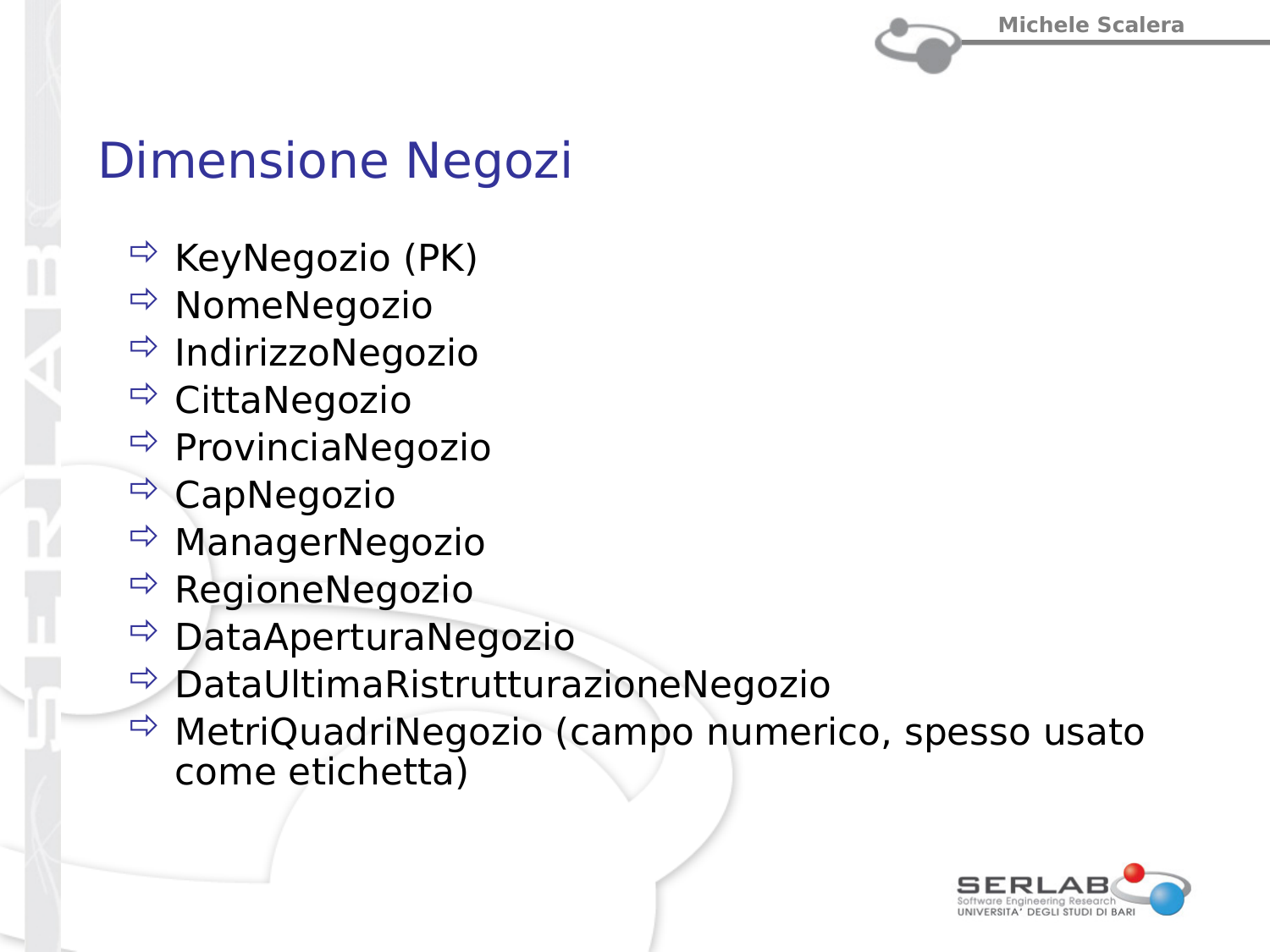

# Dimensione Negozi
KeyNegozio (PK)
NomeNegozio
IndirizzoNegozio
CittaNegozio
ProvinciaNegozio
CapNegozio
ManagerNegozio
RegioneNegozio
DataAperturaNegozio
DataUltimaRistrutturazioneNegozio
MetriQuadriNegozio (campo numerico, spesso usato come etichetta)